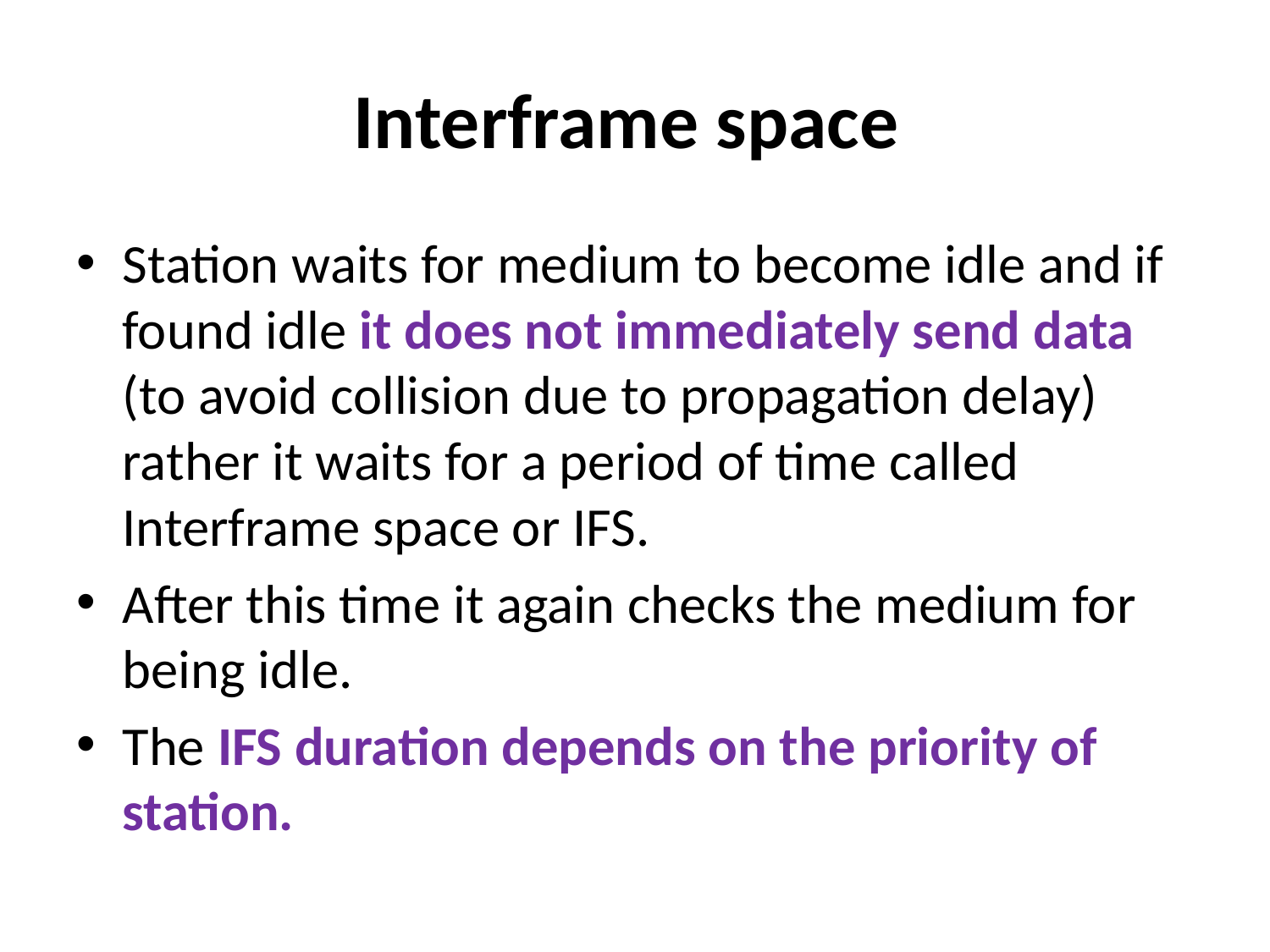

# Interframe space
Station waits for medium to become idle and if found idle it does not immediately send data (to avoid collision due to propagation delay) rather it waits for a period of time called Interframe space or IFS.
After this time it again checks the medium for being idle.
The IFS duration depends on the priority of station.